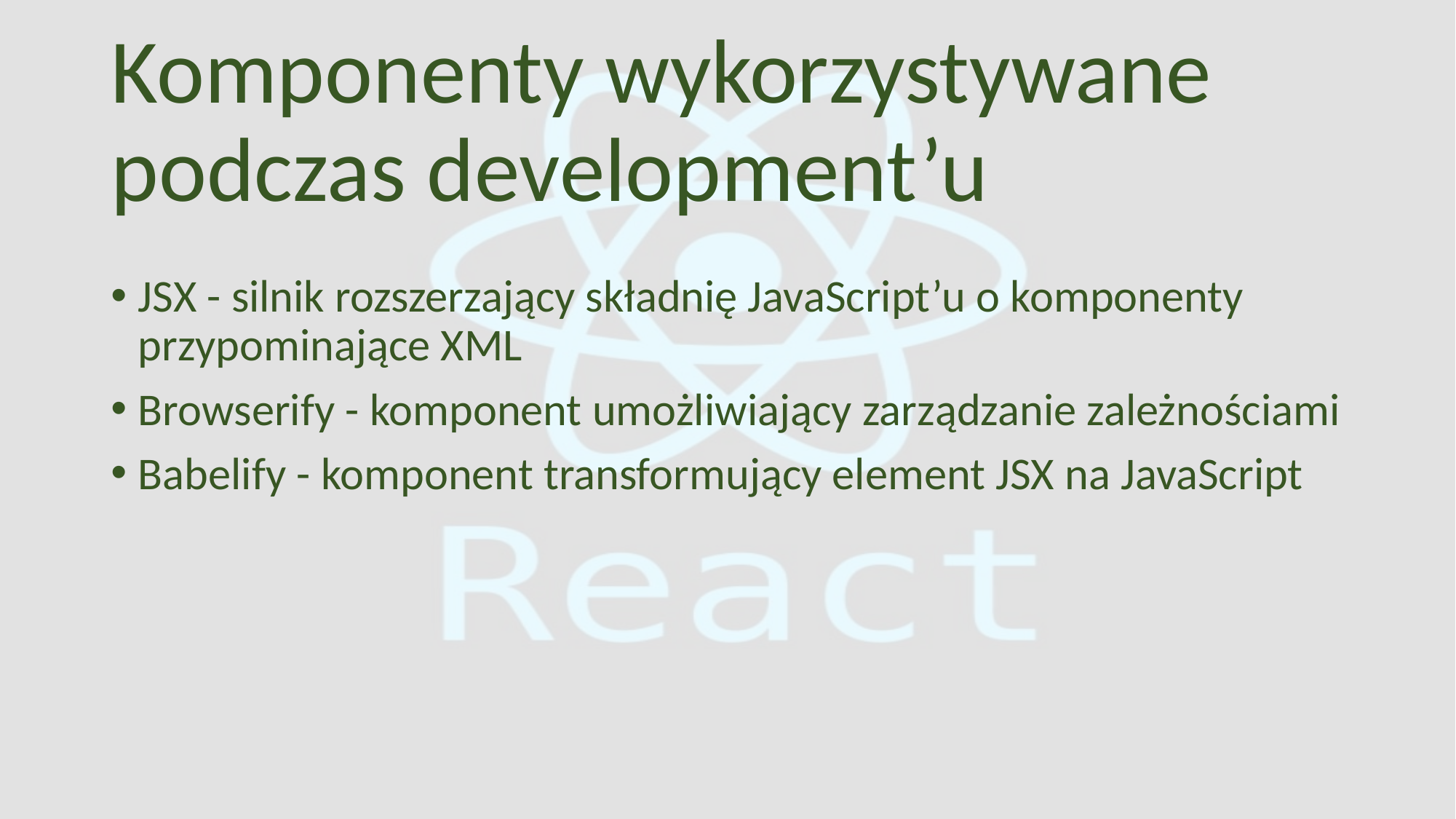

# Komponenty wykorzystywane podczas development’u
JSX - silnik rozszerzający składnię JavaScript’u o komponenty przypominające XML
Browserify - komponent umożliwiający zarządzanie zależnościami
Babelify - komponent transformujący element JSX na JavaScript